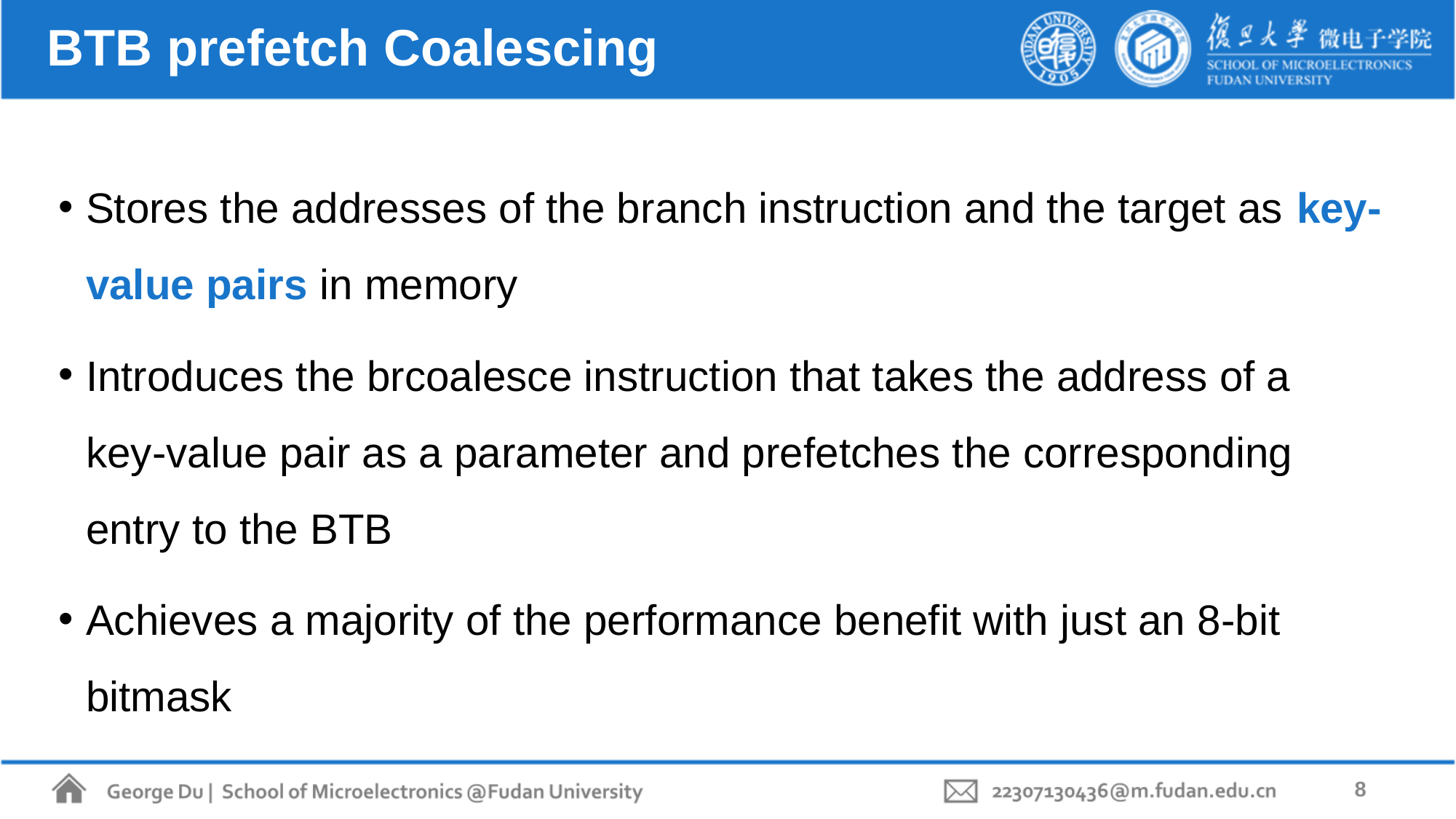

# BTB prefetch Coalescing
Stores the addresses of the branch instruction and the target as key-value pairs in memory
Introduces the brcoalesce instruction that takes the address of a key-value pair as a parameter and prefetches the corresponding entry to the BTB
Achieves a majority of the performance benefit with just an 8-bit bitmask
8